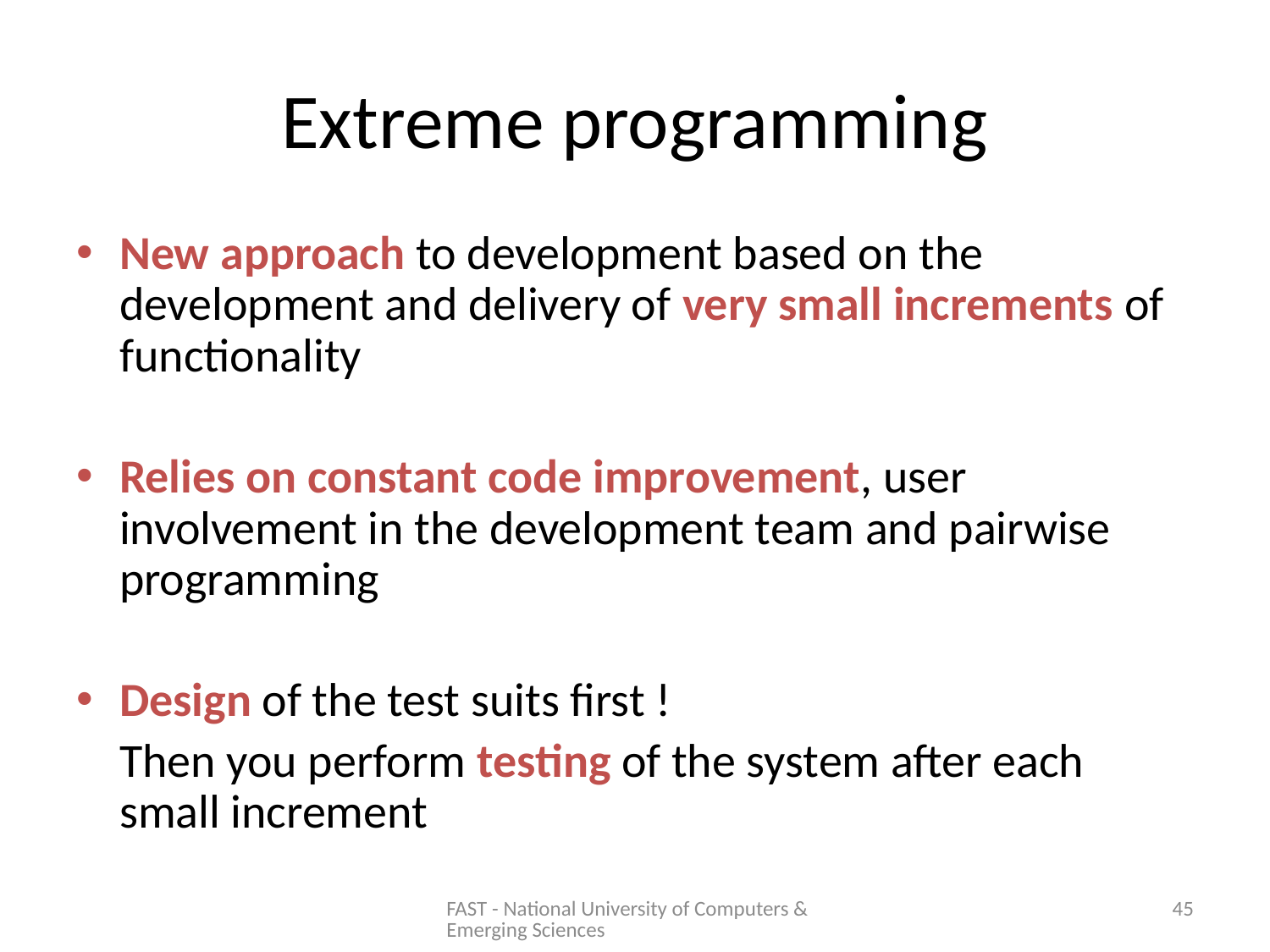

# Extreme programming
New approach to development based on the development and delivery of very small increments of functionality

Relies on constant code improvement, user involvement in the development team and pairwise programming

Design of the test suits first !
	Then you perform testing of the system after each small increment
FAST - National University of Computers & Emerging Sciences
45